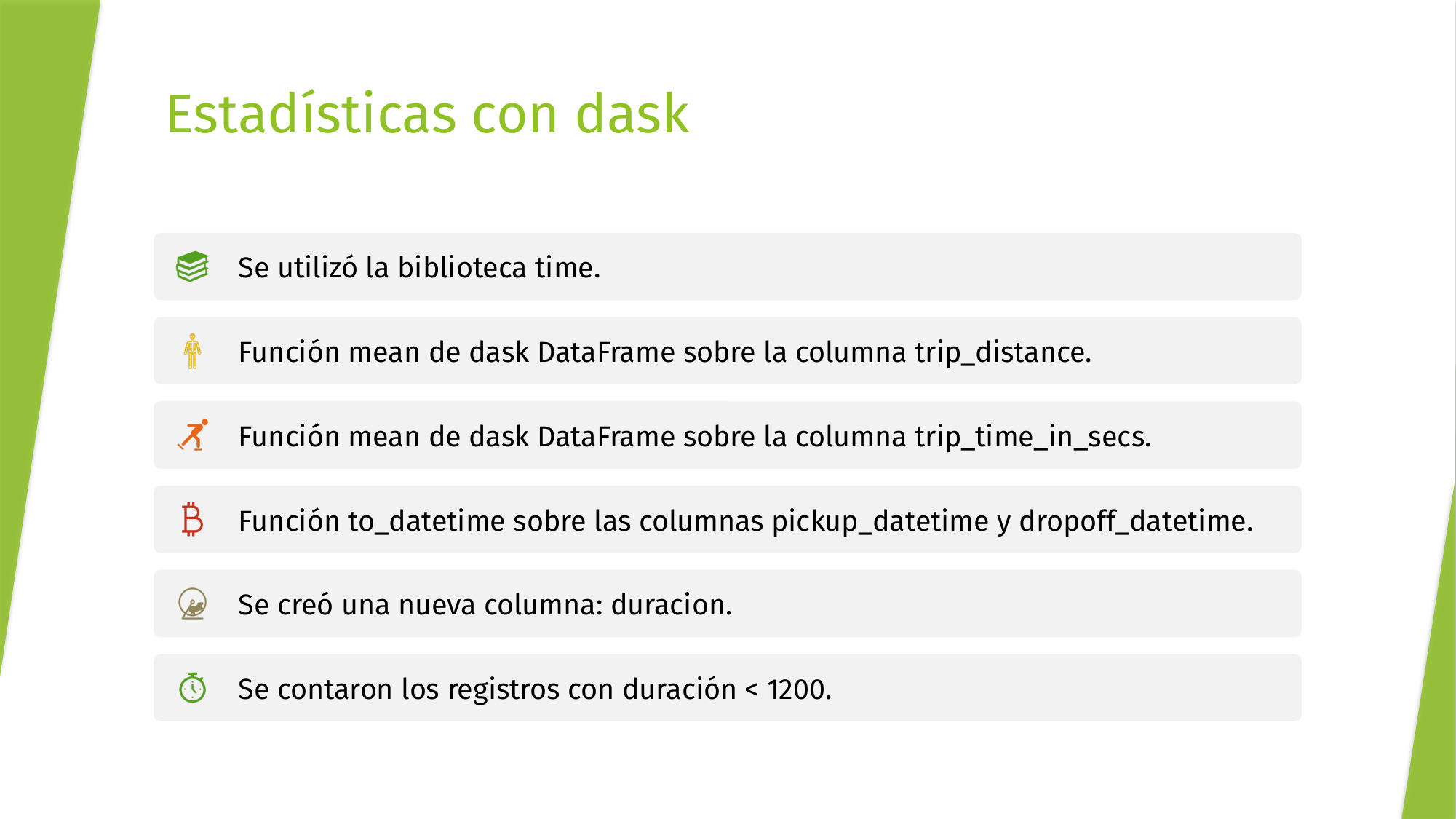

# Estadísticas con dask
Se utilizó la biblioteca time.
Función mean de dask DataFrame sobre la columna trip_distance.
Función mean de dask DataFrame sobre la columna trip_time_in_secs.
Función to_datetime sobre las columnas pickup_datetime y dropoff_datetime.
Se creó una nueva columna: duracion.
Se contaron los registros con duración < 1200.